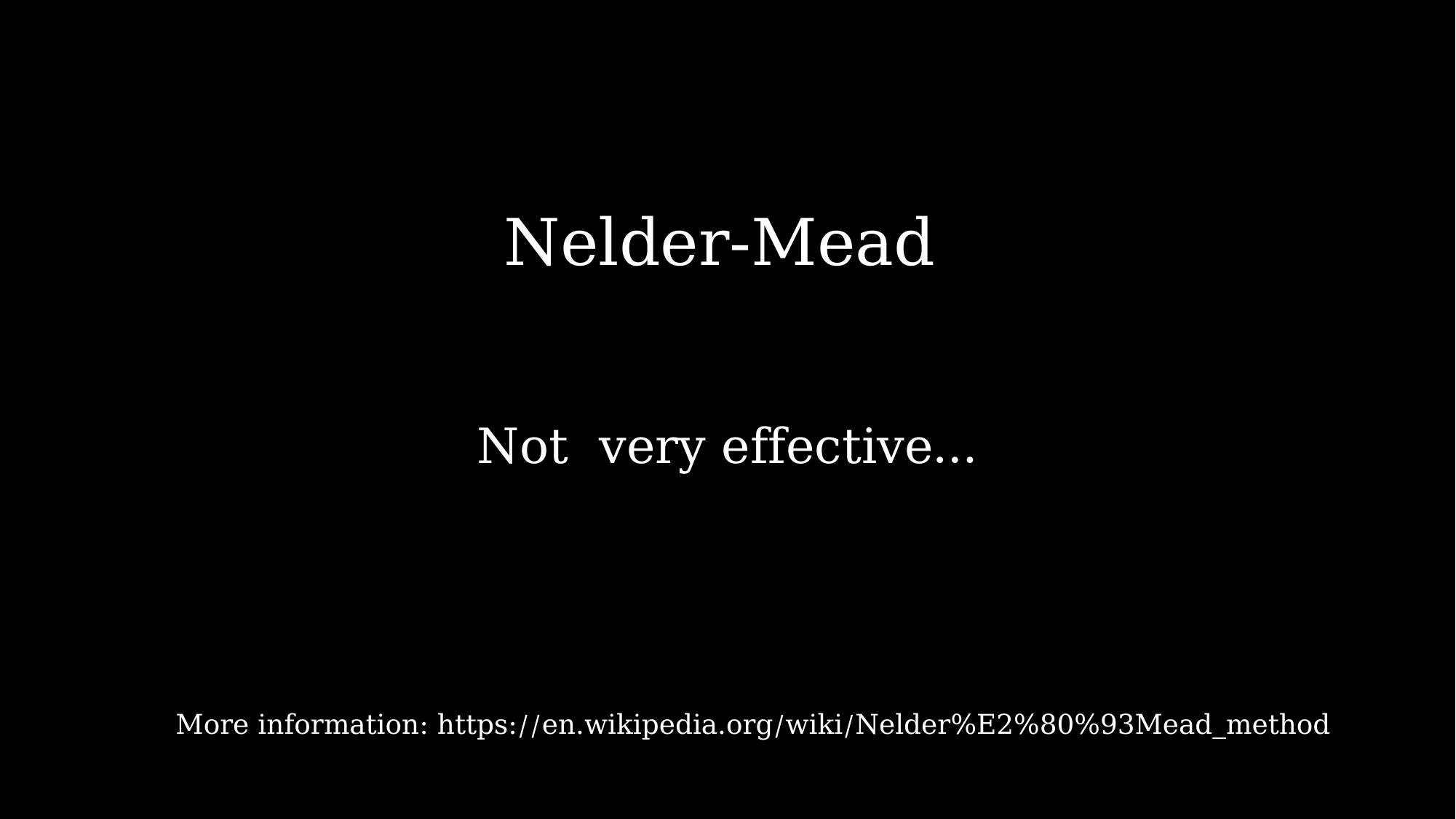

# Nelder-Mead
Not  very effective…
More information: https://en.wikipedia.org/wiki/Nelder%E2%80%93Mead_method